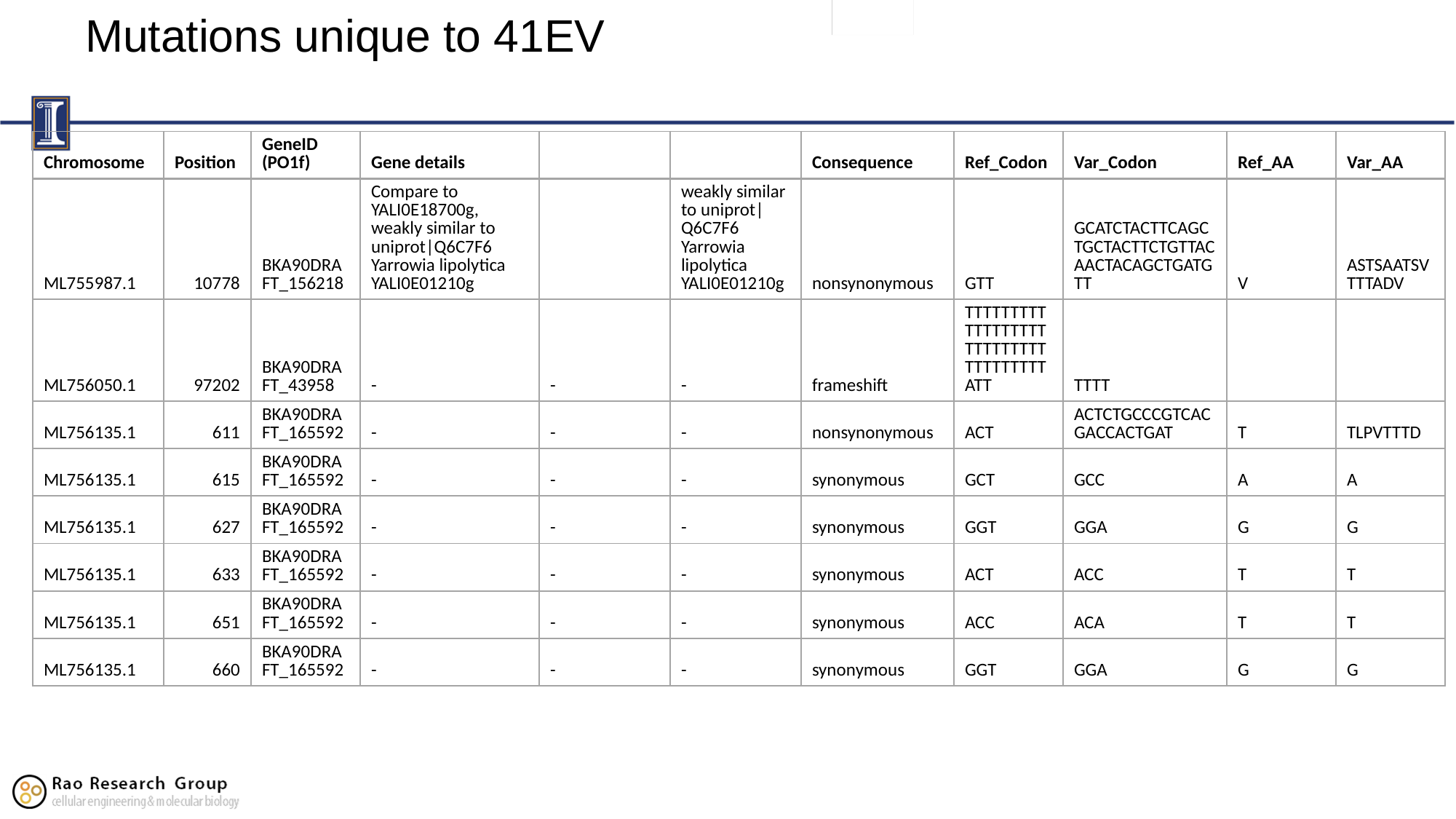

# Mutations unique to 41EV
| Chromosome | Position | GeneID (PO1f) | Gene details |  |  | Consequence | Ref\_Codon | Var\_Codon | Ref\_AA | Var\_AA |
| --- | --- | --- | --- | --- | --- | --- | --- | --- | --- | --- |
| ML755987.1 | 10778 | BKA90DRAFT\_156218 | Compare to YALI0E18700g, weakly similar to uniprot|Q6C7F6 Yarrowia lipolytica YALI0E01210g |  | weakly similar to uniprot|Q6C7F6 Yarrowia lipolytica YALI0E01210g | nonsynonymous | GTT | GCATCTACTTCAGCTGCTACTTCTGTTACAACTACAGCTGATGTT | V | ASTSAATSVTTTADV |
| ML756050.1 | 97202 | BKA90DRAFT\_43958 | - | - | - | frameshift | TTTTTTTTTTTTTTTTTTTTTTTTTTTTTTTTTTTTATT | TTTT |  |  |
| ML756135.1 | 611 | BKA90DRAFT\_165592 | - | - | - | nonsynonymous | ACT | ACTCTGCCCGTCACGACCACTGAT | T | TLPVTTTD |
| ML756135.1 | 615 | BKA90DRAFT\_165592 | - | - | - | synonymous | GCT | GCC | A | A |
| ML756135.1 | 627 | BKA90DRAFT\_165592 | - | - | - | synonymous | GGT | GGA | G | G |
| ML756135.1 | 633 | BKA90DRAFT\_165592 | - | - | - | synonymous | ACT | ACC | T | T |
| ML756135.1 | 651 | BKA90DRAFT\_165592 | - | - | - | synonymous | ACC | ACA | T | T |
| ML756135.1 | 660 | BKA90DRAFT\_165592 | - | - | - | synonymous | GGT | GGA | G | G |